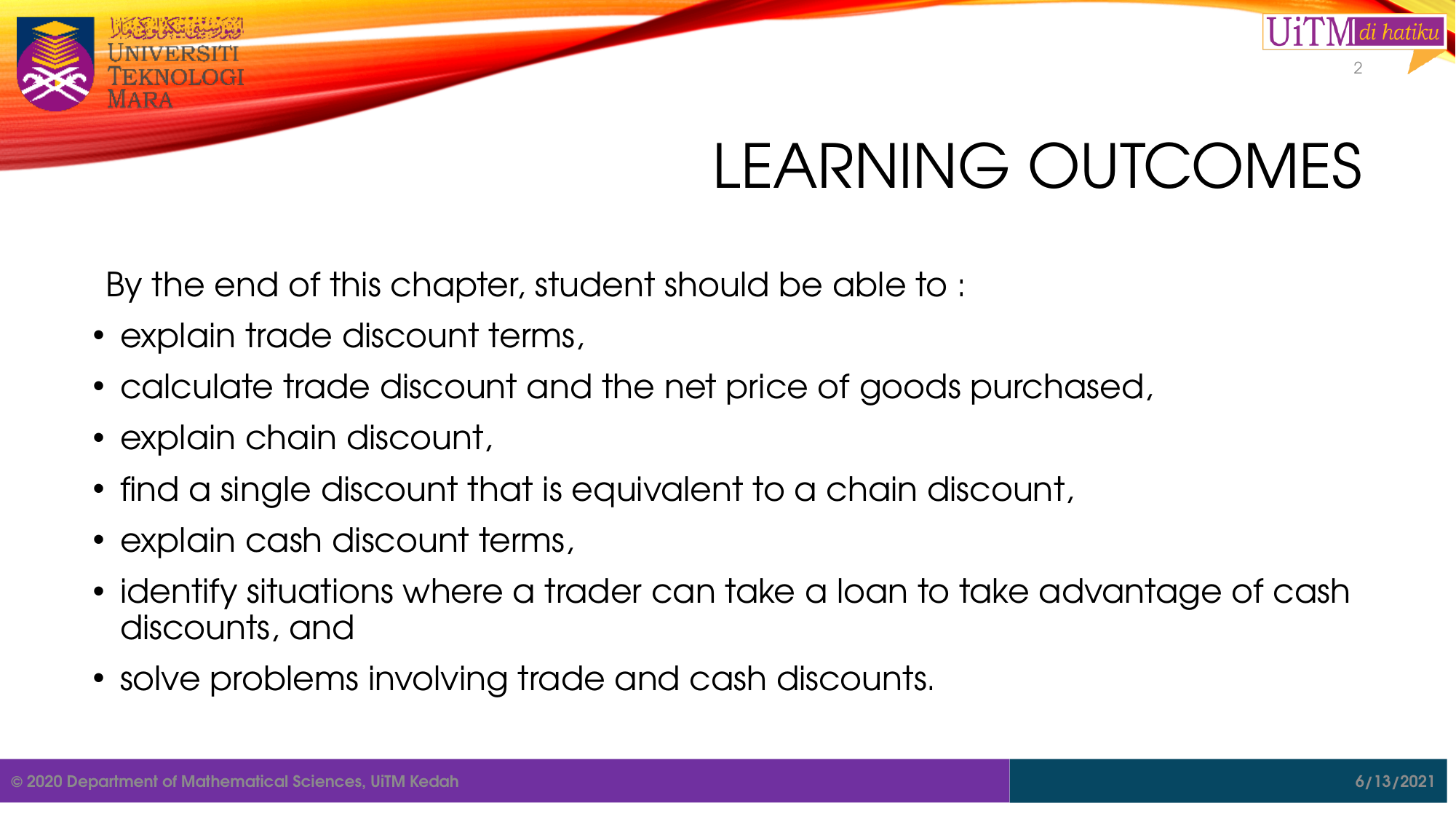

2
# LEARNING OUTCOMES
By the end of this chapter, student should be able to :
explain trade discount terms,
calculate trade discount and the net price of goods purchased,
explain chain discount,
find a single discount that is equivalent to a chain discount,
explain cash discount terms,
identify situations where a trader can take a loan to take advantage of cash discounts, and
solve problems involving trade and cash discounts.